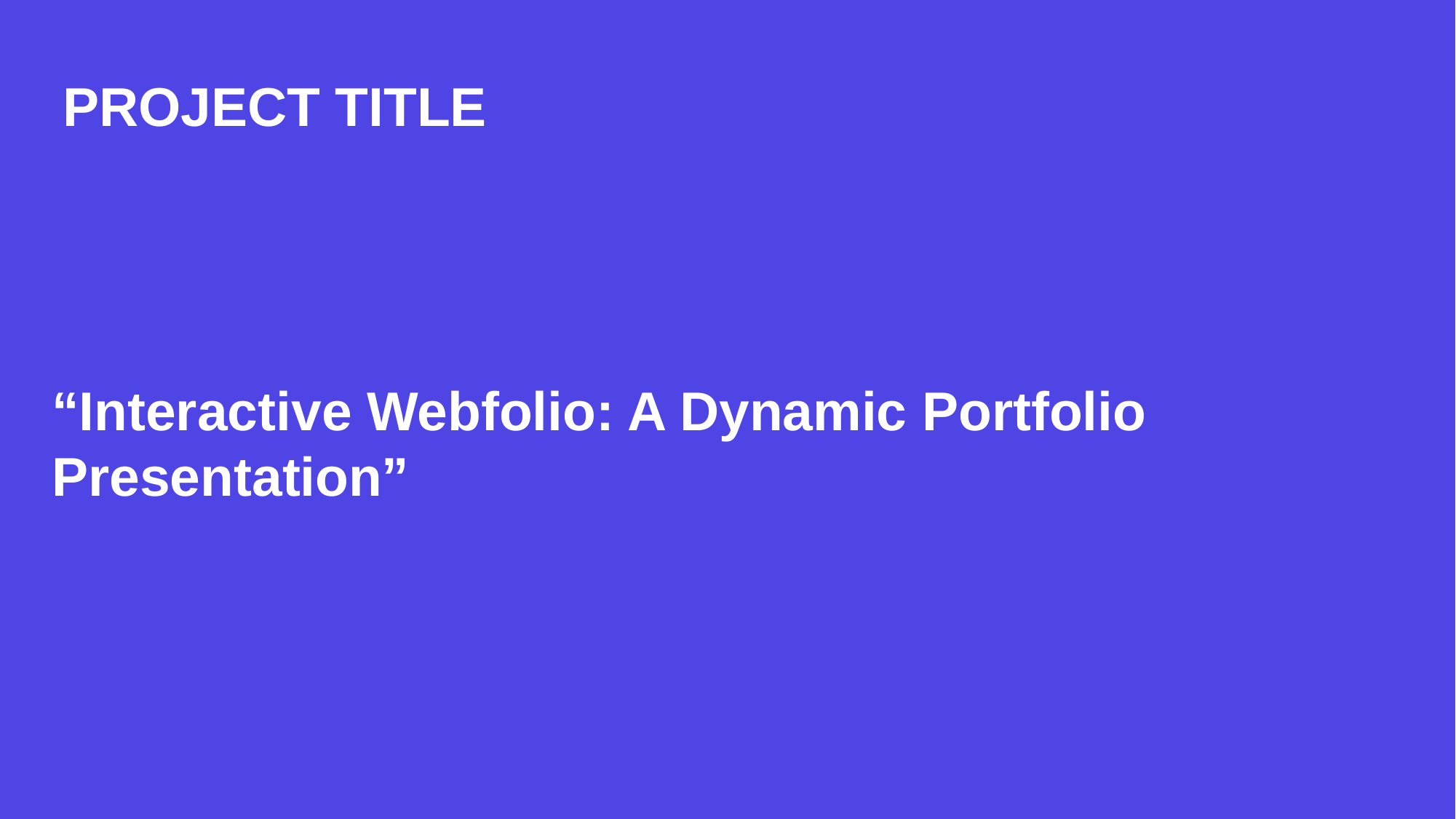

PROJECT TITLE
“Interactive Webfolio: A Dynamic Portfolio Presentation”